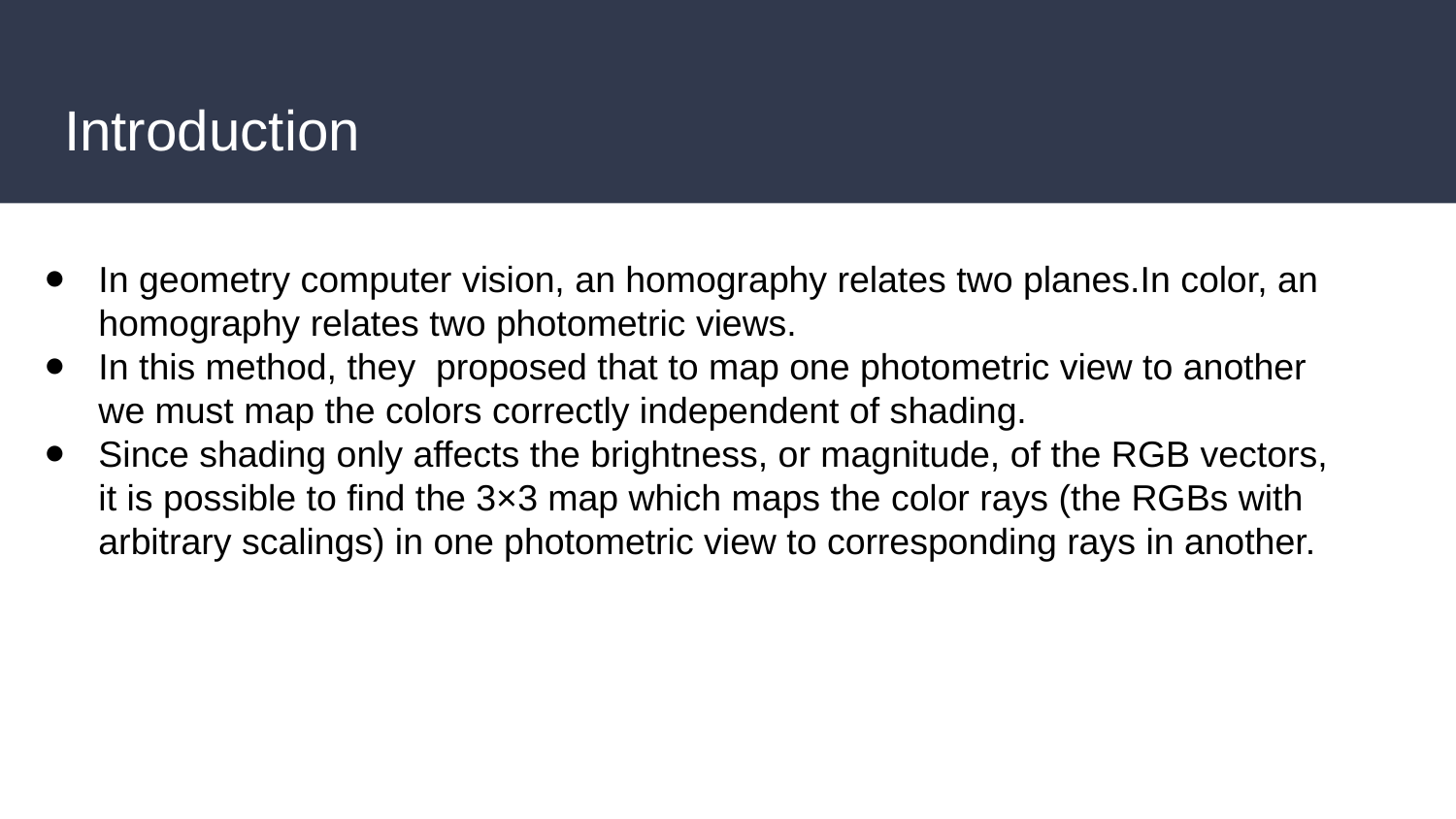

# Introduction
In geometry computer vision, an homography relates two planes.In color, an homography relates two photometric views.
In this method, they  proposed that to map one photometric view to another we must map the colors correctly independent of shading.
Since shading only affects the brightness, or magnitude, of the RGB vectors, it is possible to find the 3×3 map which maps the color rays (the RGBs with arbitrary scalings) in one photometric view to corresponding rays in another.